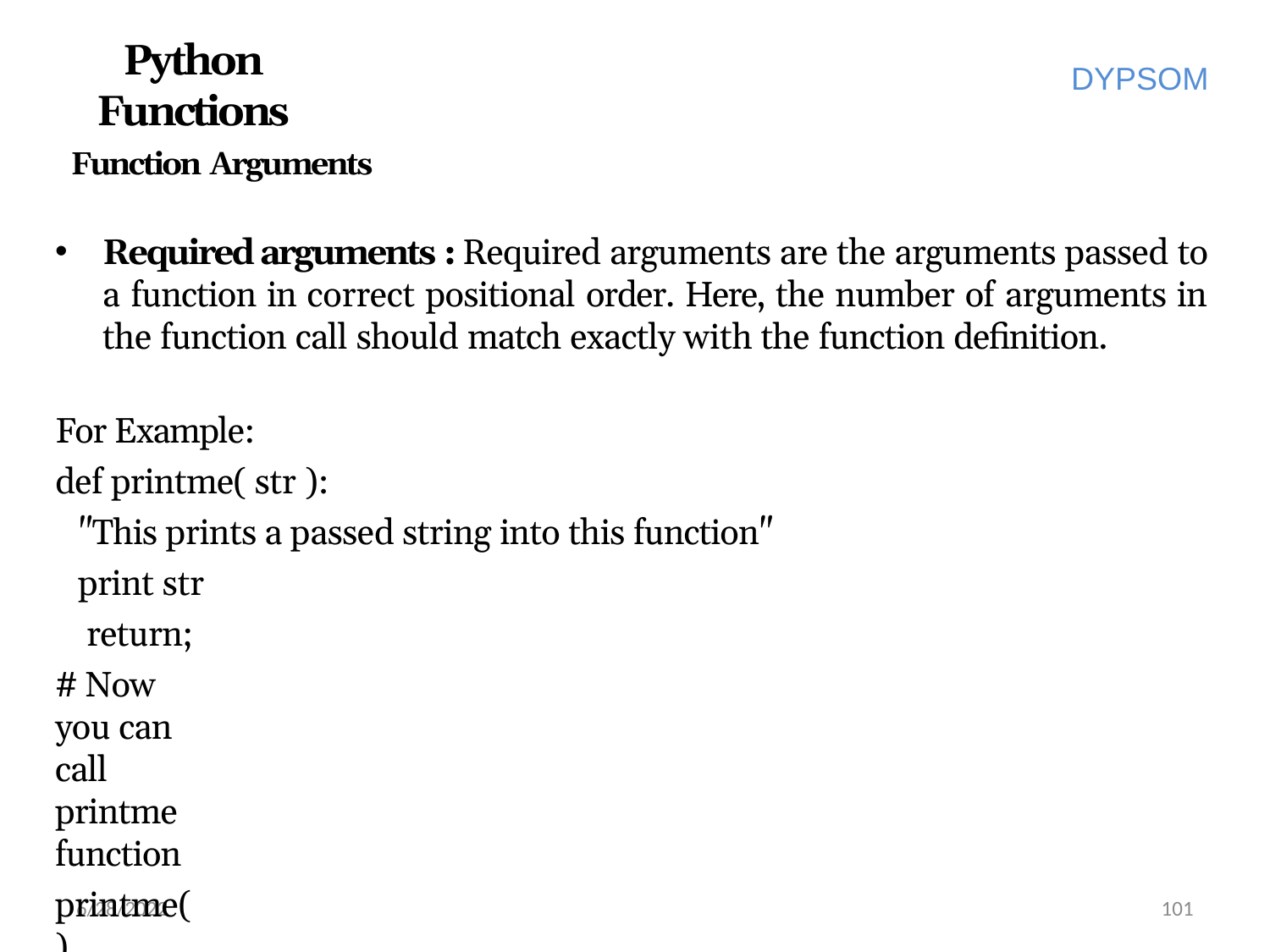

# Python Functions
DYPSOM
Function Arguments

Required arguments : Required arguments are the arguments passed to  a function in correct positional order. Here, the number of arguments in  the function call should match exactly with the function definition.

For Example:
def printme( str ):
"This prints a passed string into this function"
print str  return;
# Now you can call printme function
printme()

#TypeError: printme() takes exactly 1 argument (0 given)
6/28/2022
101